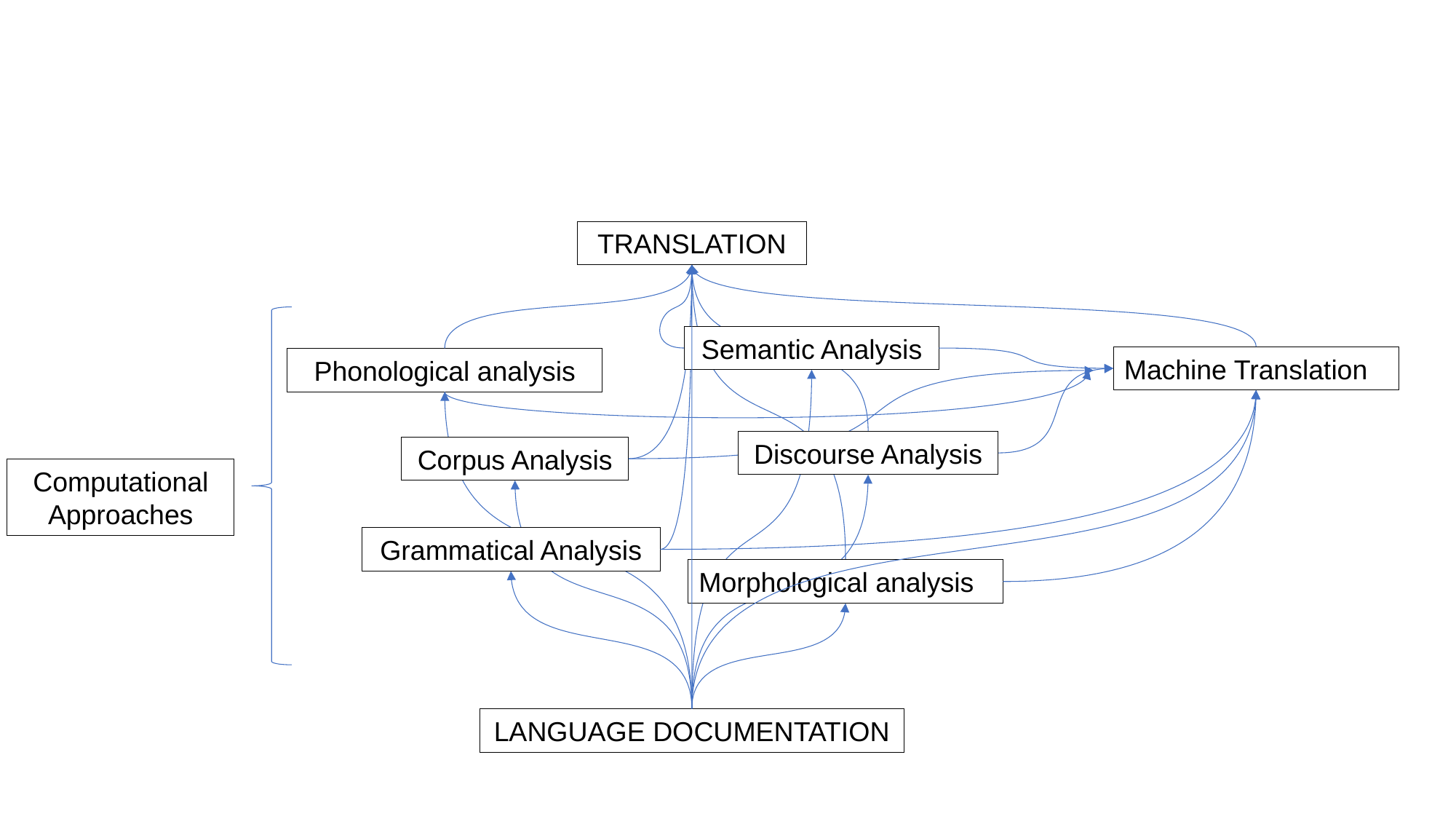

TRANSLATION

Semantic Analysis
Machine Translation
Phonological analysis
Discourse Analysis
Corpus Analysis
Computational Approaches
Grammatical Analysis
Morphological analysis
LANGUAGE DOCUMENTATION